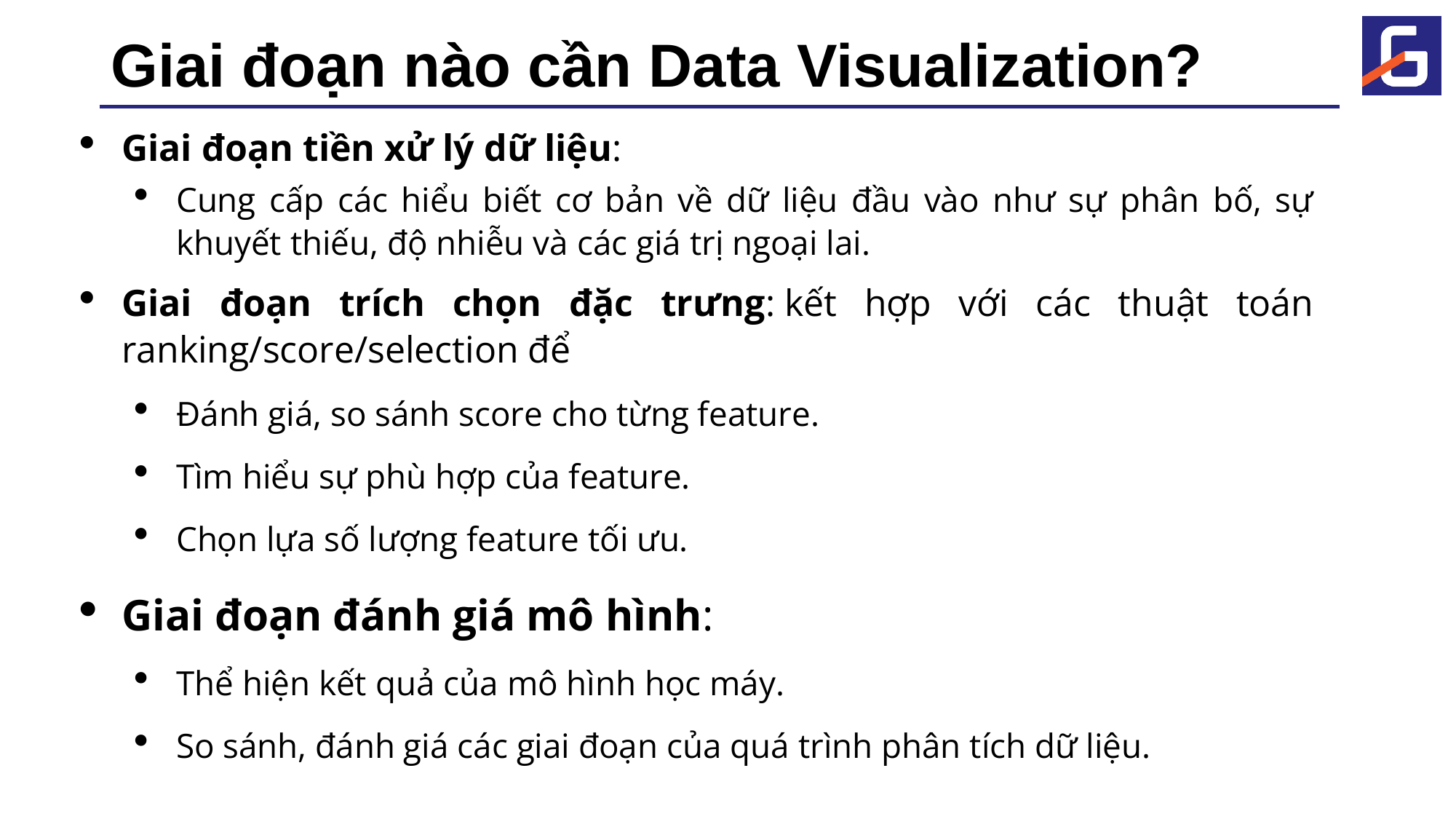

# Giai đoạn nào cần Data Visualization?
Giai đoạn tiền xử lý dữ liệu:
Cung cấp các hiểu biết cơ bản về dữ liệu đầu vào như sự phân bố, sự khuyết thiếu, độ nhiễu và các giá trị ngoại lai.
Giai đoạn trích chọn đặc trưng: kết hợp với các thuật toán ranking/score/selection để
Đánh giá, so sánh score cho từng feature.
Tìm hiểu sự phù hợp của feature.
Chọn lựa số lượng feature tối ưu.
Giai đoạn đánh giá mô hình:
Thể hiện kết quả của mô hình học máy.
So sánh, đánh giá các giai đoạn của quá trình phân tích dữ liệu.